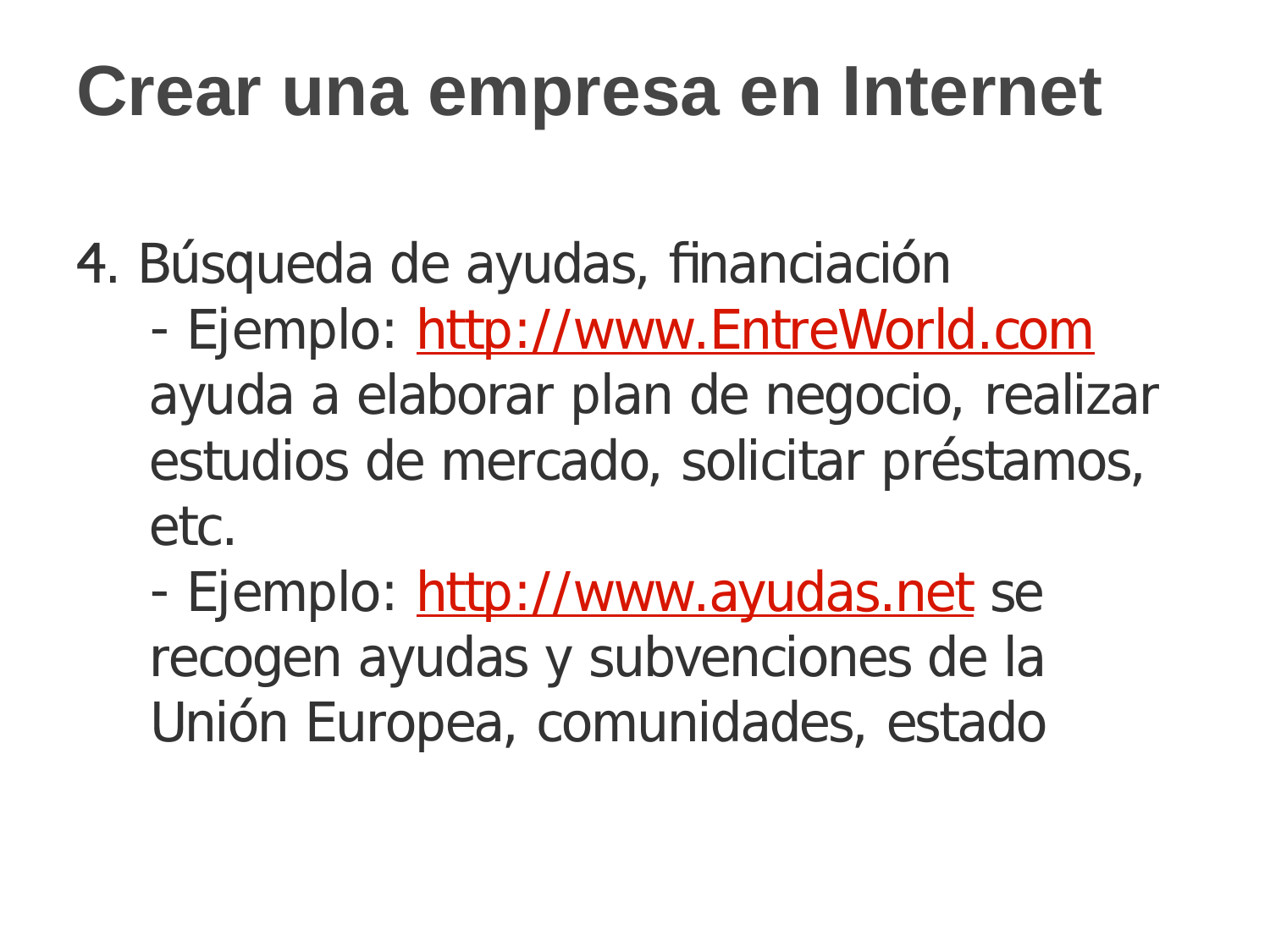

# Crear una empresa en Internet
4. Búsqueda de ayudas, financiación
	- Ejemplo: http://www.EntreWorld.com ayuda a elaborar plan de negocio, realizar estudios de mercado, solicitar préstamos, etc.
	- Ejemplo: http://www.ayudas.net se recogen ayudas y subvenciones de la Unión Europea, comunidades, estado